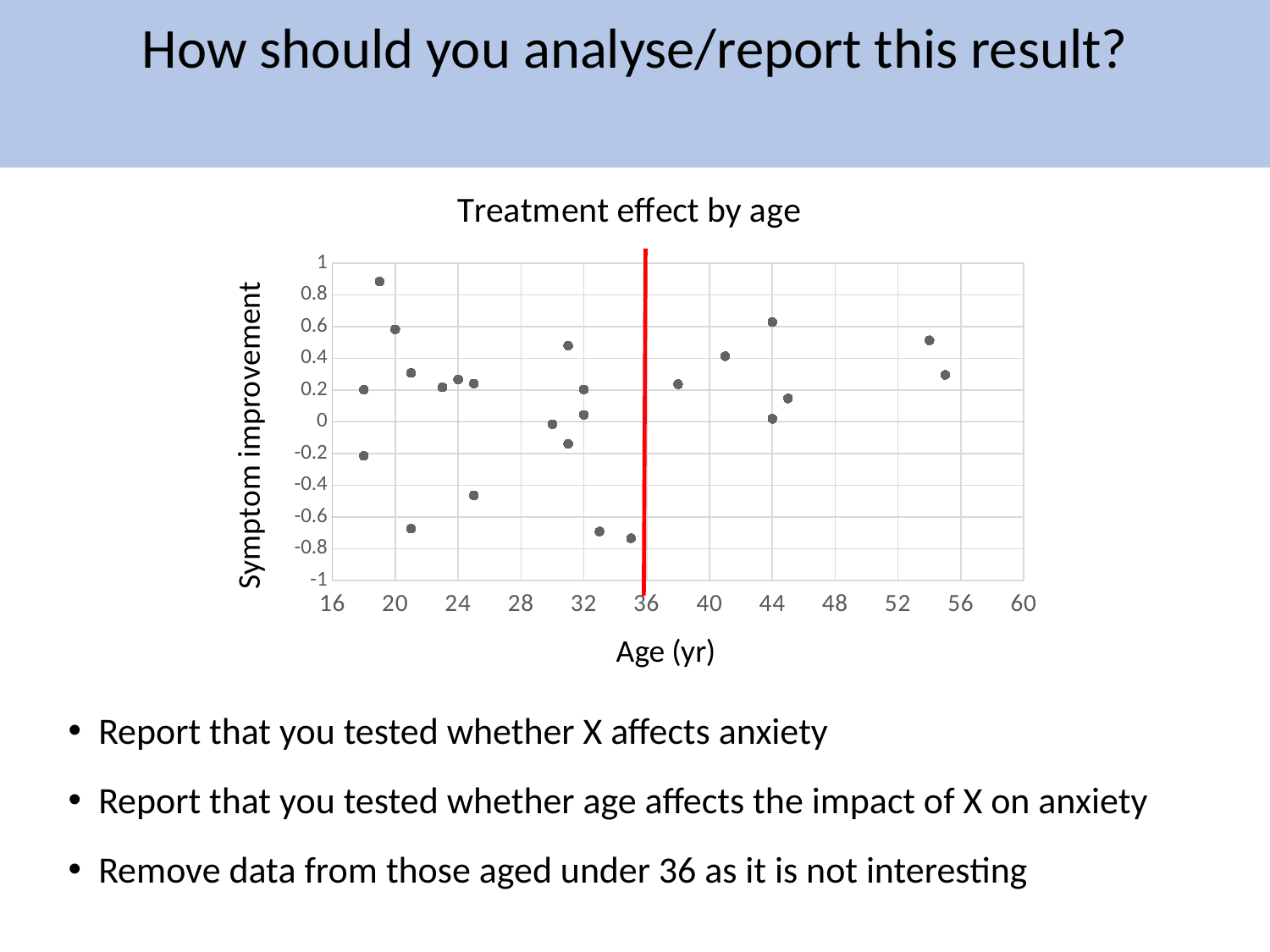

# How should you analyse/report this result?

### Chart: Treatment effect by age

| Category | Pretest |
|---|---|
Report that you tested whether X affects anxiety
Report that you tested whether age affects the impact of X on anxiety
Remove data from those aged under 36 as it is not interesting